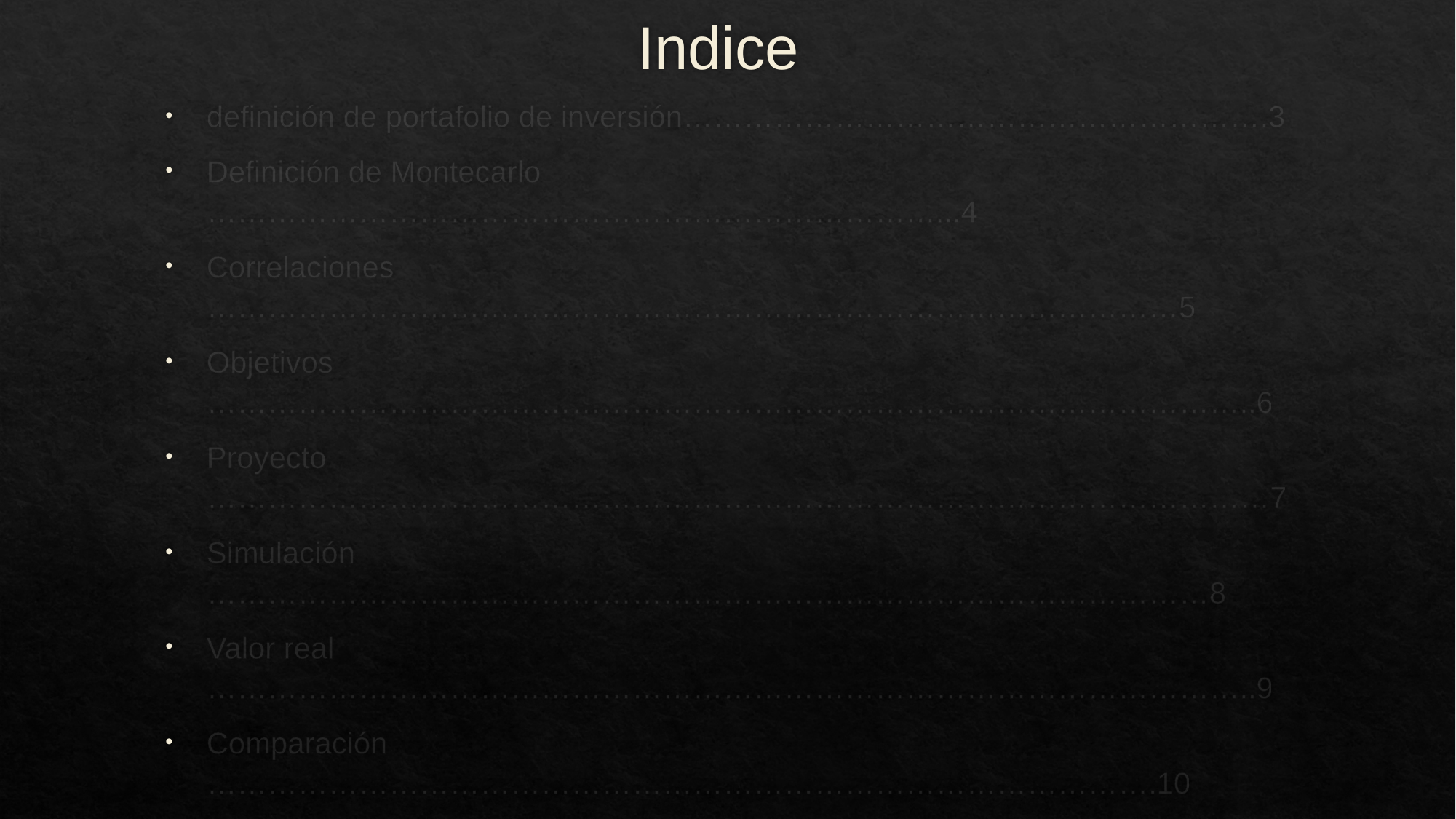

# Indice
definición de portafolio de inversión………………………………………………….3
Definición de Montecarlo ………………………………………………………………...4
Correlaciones ……………………………………………………………………………………5
Objetivos …………………………………………………………………………………………..6
Proyecto ……………………………………………………………………………………………7
Simulación ………………………………………………………………………………………8
Valor real …………………………………………………………………………………………..9
Comparación ………………………………………………………………………………….10